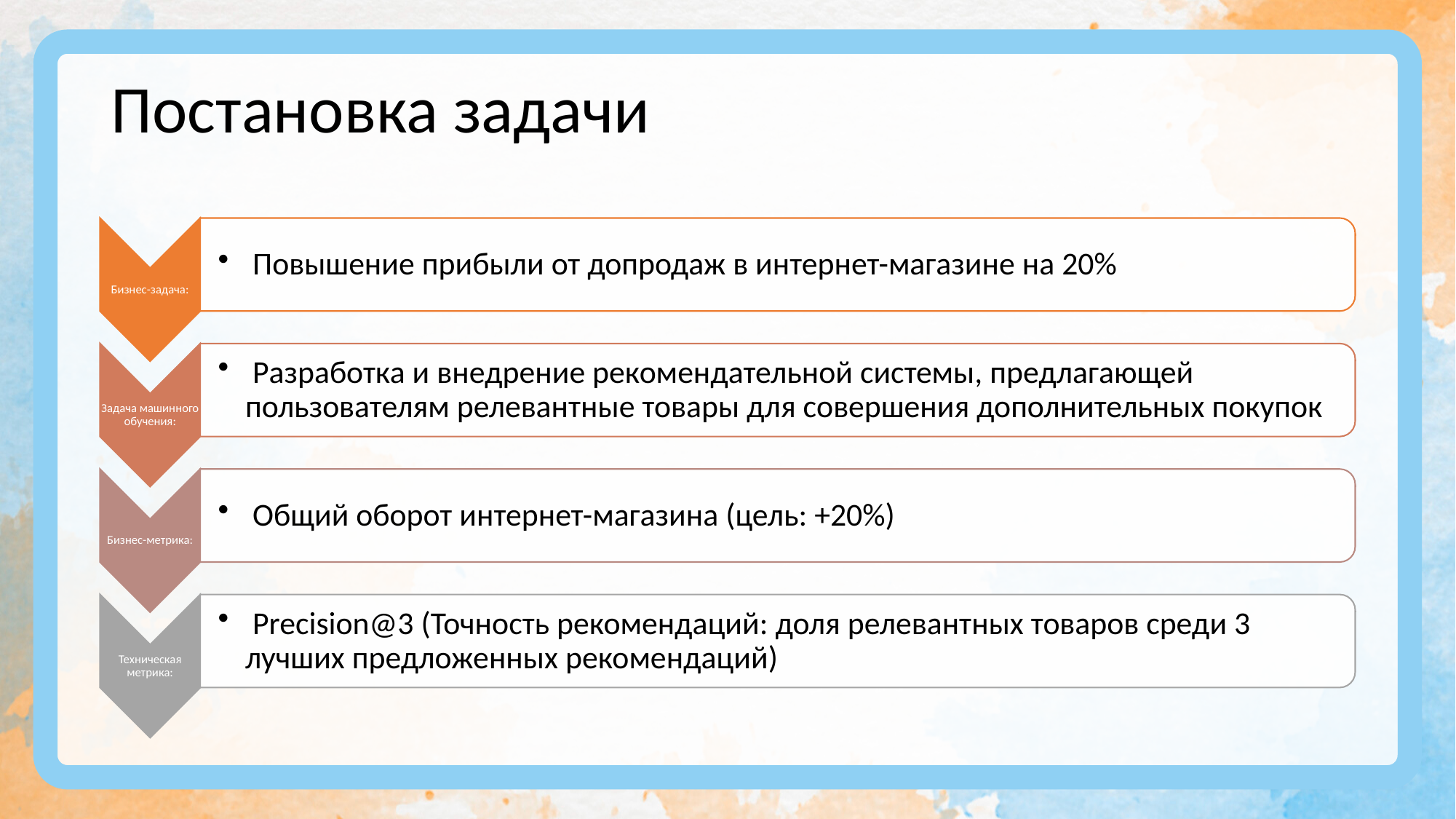

# Постановка задачи
Бизнес-задача:
 Повышение прибыли от допродаж в интернет-магазине на 20%
Задача машинного обучения:
 Разработка и внедрение рекомендательной системы, предлагающей пользователям релевантные товары для совершения дополнительных покупок
Бизнес-метрика:
 Общий оборот интернет-магазина (цель: +20%)
Техническая метрика:
 Precision@3 (Точность рекомендаций: доля релевантных товаров среди 3 лучших предложенных рекомендаций)